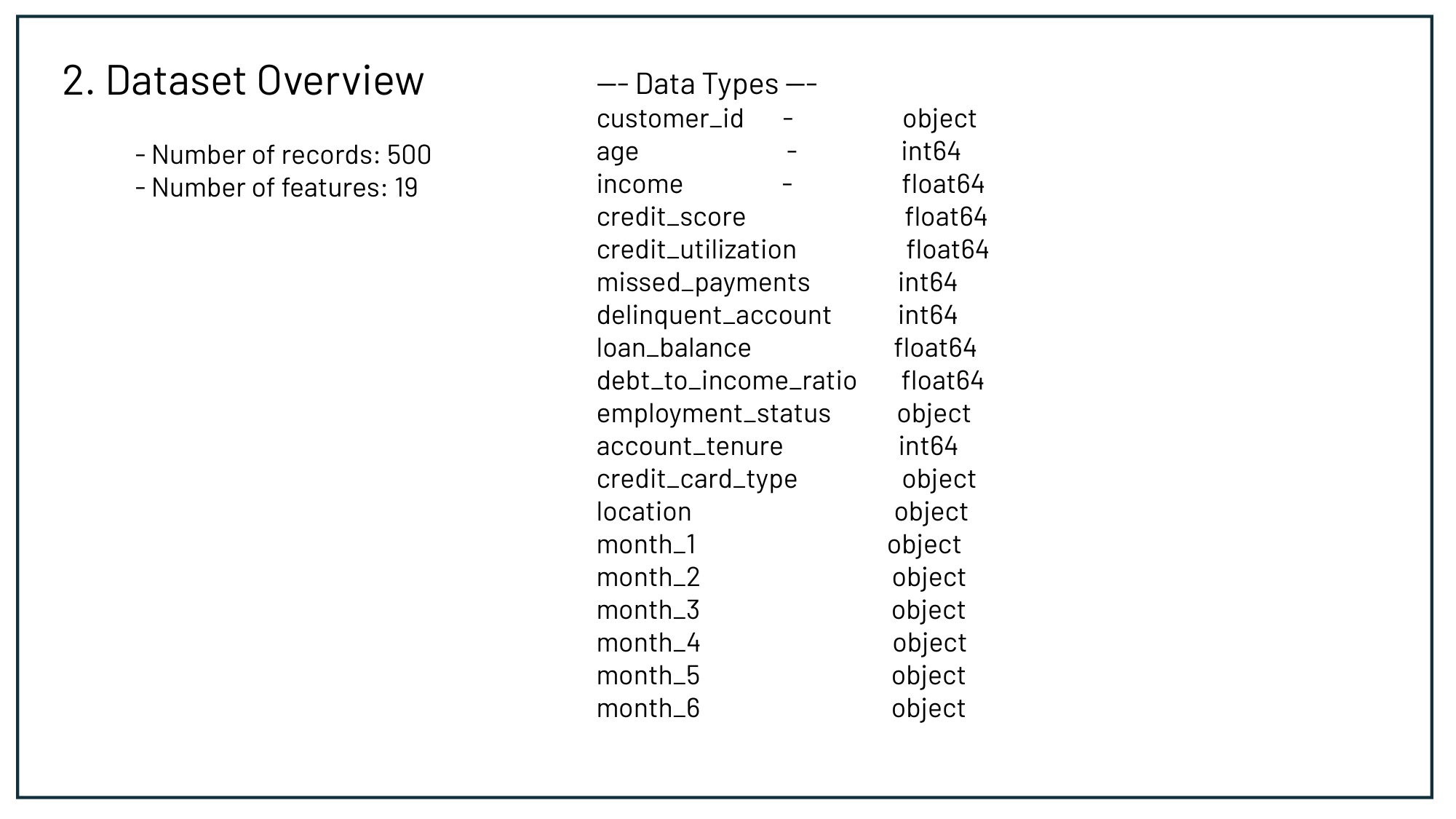

--- Data Types ---
customer_id       -                    object
age                           -                   int64
income                  -                    float64
credit_score                             float64
credit_utilization                    float64
missed_payments                int64
delinquent_account            int64
loan_balance                          float64
debt_to_income_ratio        float64
employment_status            object
account_tenure                     int64
credit_card_type                   object
location                                     object
month_1                                   object
month_2                                   object
month_3                                   object
month_4                                   object
month_5                                   object
month_6                                   object

2. Dataset Overview

- Number of records: 500
- Number of features: 19